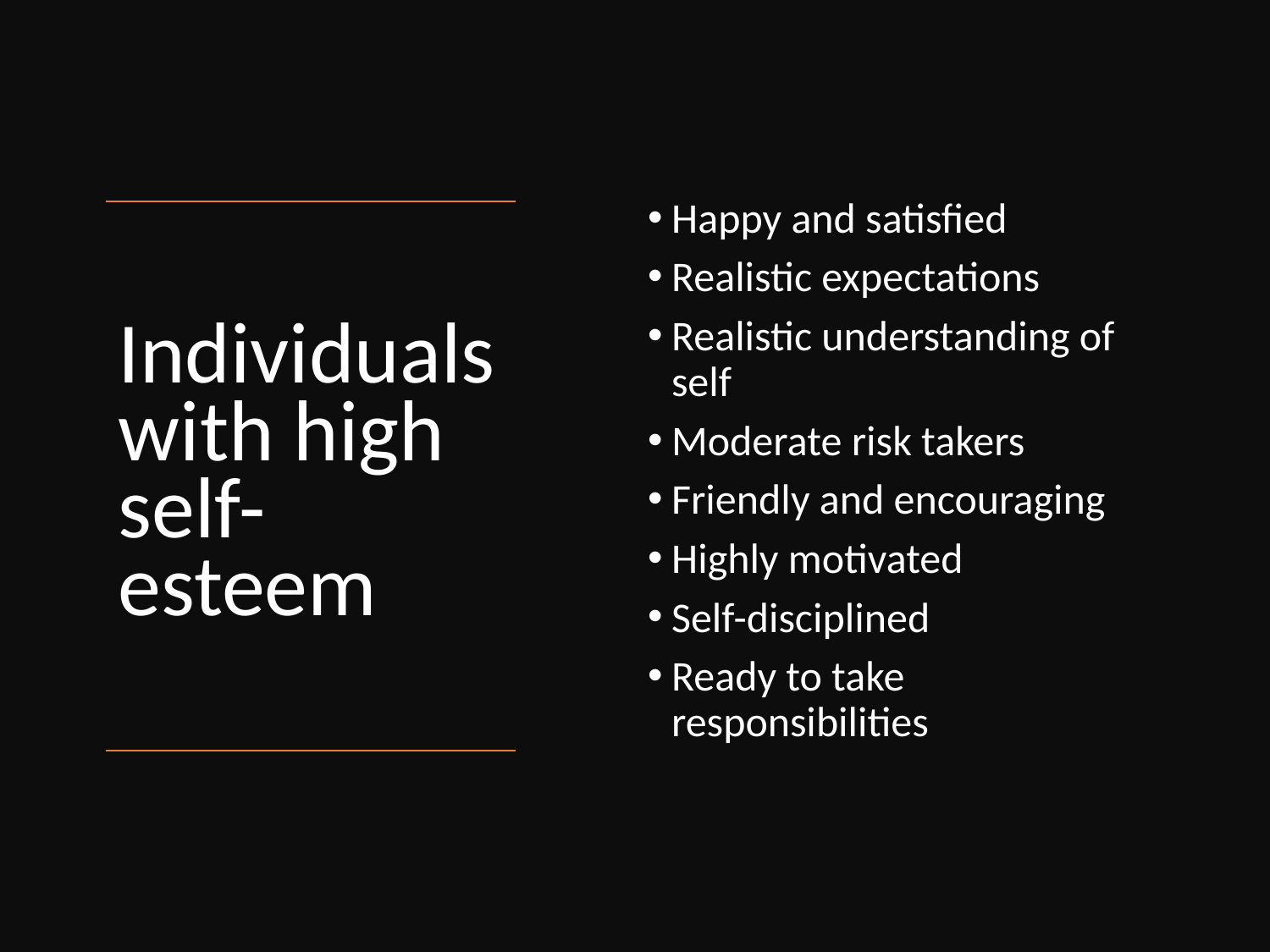

Happy and satisfied
Realistic expectations
Realistic understanding of self
Moderate risk takers
Friendly and encouraging
Highly motivated
Self-disciplined
Ready to take responsibilities
# Individuals with high self-esteem